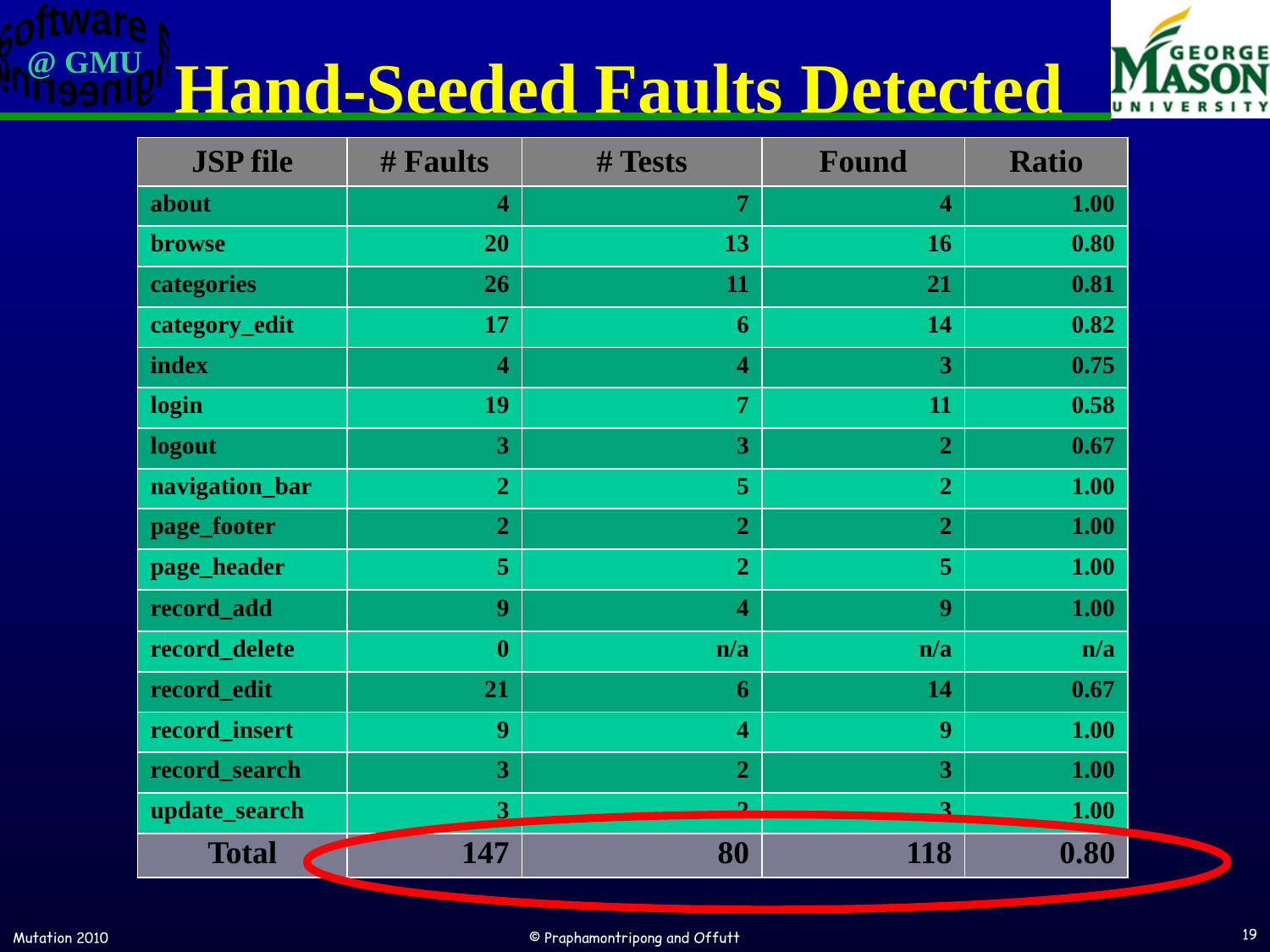

# Hand-Seeded Faults Detected
| JSP file | # Faults | # Tests | Found | Ratio |
| --- | --- | --- | --- | --- |
| about | 4 | 7 | 4 | 1.00 |
| browse | 20 | 13 | 16 | 0.80 |
| categories | 26 | 11 | 21 | 0.81 |
| category\_edit | 17 | 6 | 14 | 0.82 |
| index | 4 | 4 | 3 | 0.75 |
| login | 19 | 7 | 11 | 0.58 |
| logout | 3 | 3 | 2 | 0.67 |
| navigation\_bar | 2 | 5 | 2 | 1.00 |
| page\_footer | 2 | 2 | 2 | 1.00 |
| page\_header | 5 | 2 | 5 | 1.00 |
| record\_add | 9 | 4 | 9 | 1.00 |
| record\_delete | 0 | n/a | n/a | n/a |
| record\_edit | 21 | 6 | 14 | 0.67 |
| record\_insert | 9 | 4 | 9 | 1.00 |
| record\_search | 3 | 2 | 3 | 1.00 |
| update\_search | 3 | 2 | 3 | 1.00 |
| Total | 147 | 80 | 118 | 0.80 |

Mutation 2010
© Praphamontripong and Offutt
19